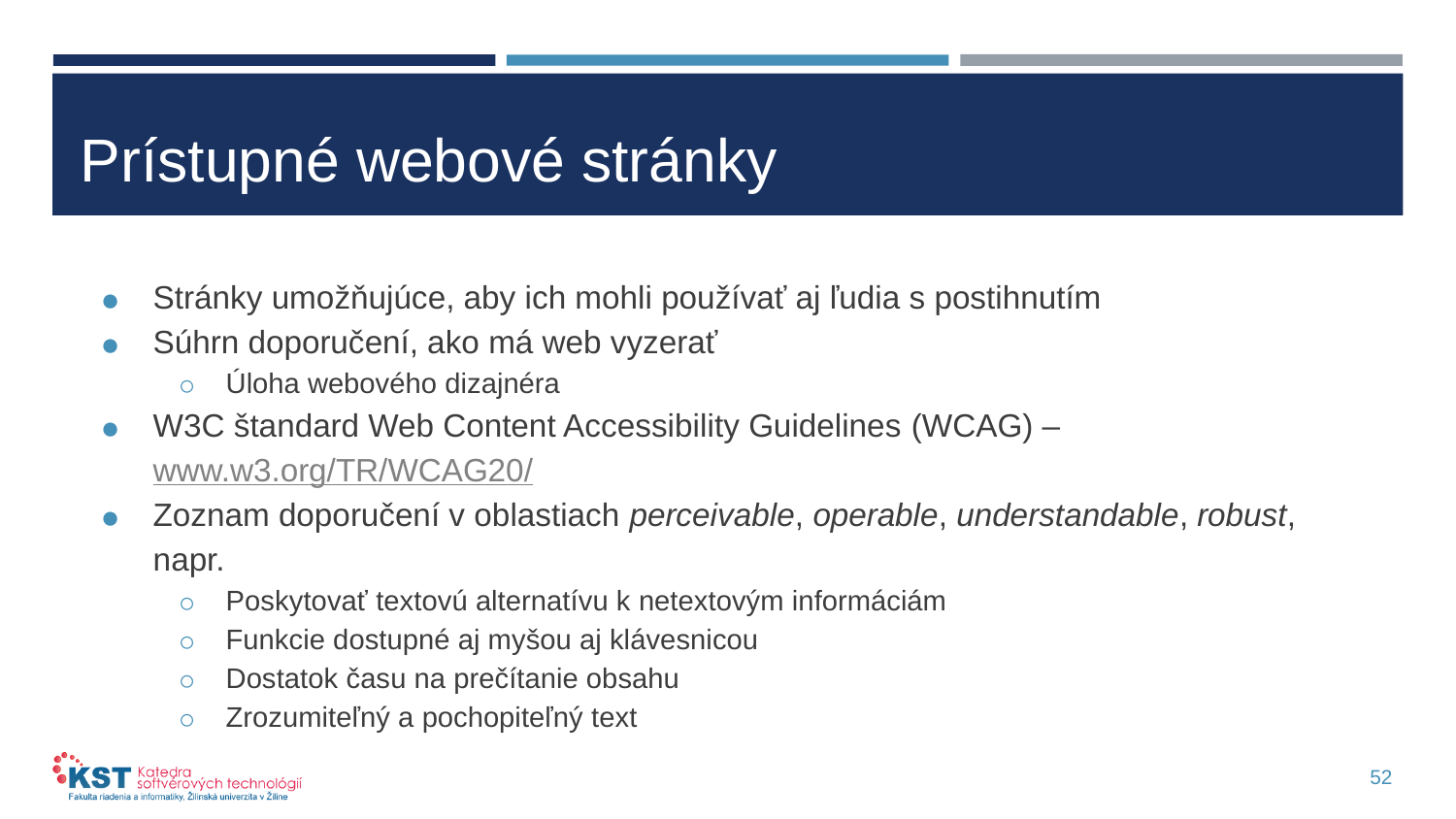

# Prístupné webové stránky
Stránky umožňujúce, aby ich mohli používať aj ľudia s postihnutím
Súhrn doporučení, ako má web vyzerať
Úloha webového dizajnéra
W3C štandard Web Content Accessibility Guidelines (WCAG) – www.w3.org/TR/WCAG20/
Zoznam doporučení v oblastiach perceivable, operable, understandable, robust, napr.
Poskytovať textovú alternatívu k netextovým informáciám
Funkcie dostupné aj myšou aj klávesnicou
Dostatok času na prečítanie obsahu
Zrozumiteľný a pochopiteľný text
52